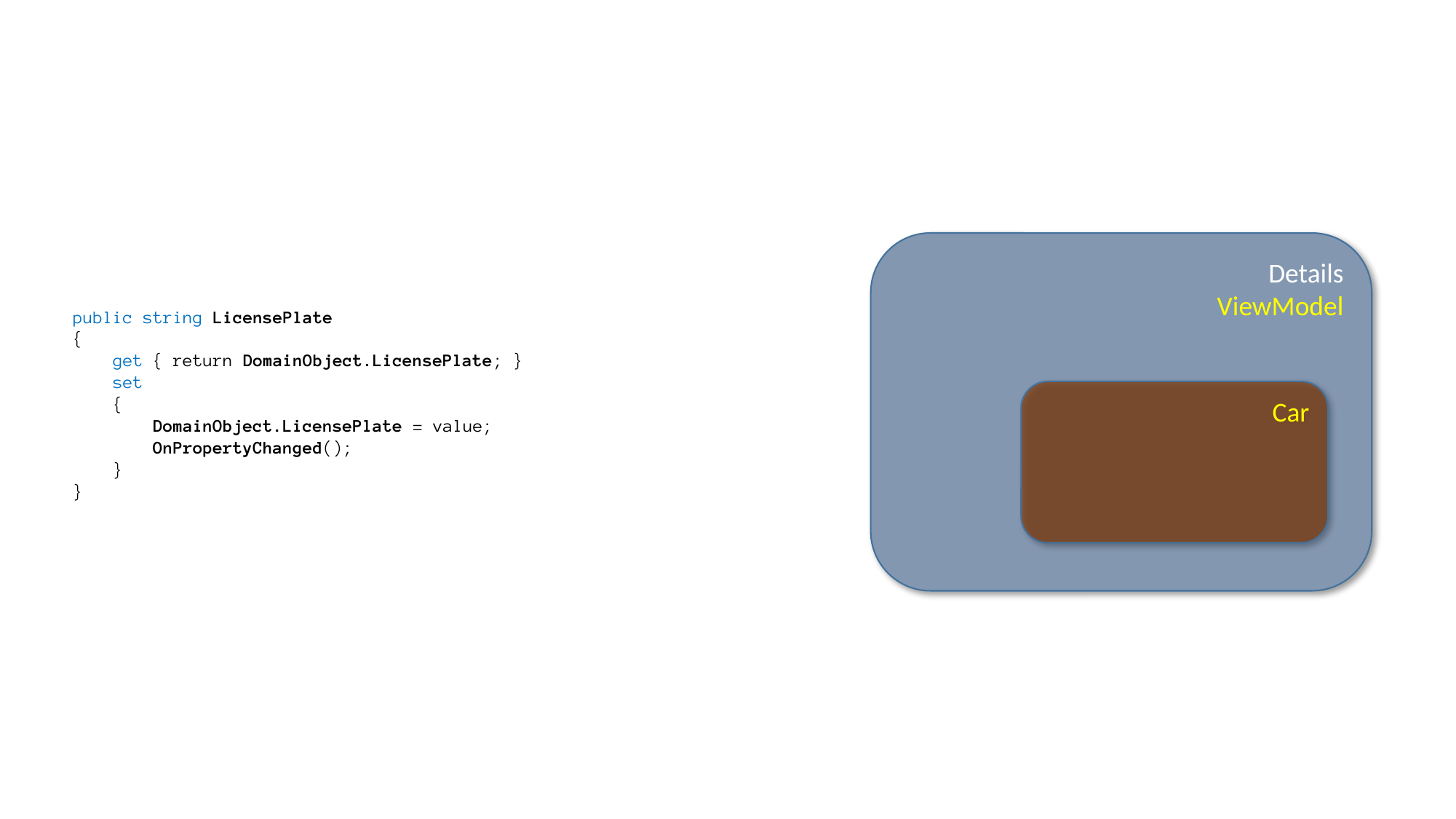

Details
ViewModel
public string LicensePlate
{
    get { return DomainObject.LicensePlate; }
    set
    {
        DomainObject.LicensePlate = value;
        OnPropertyChanged();
    }
}
Car